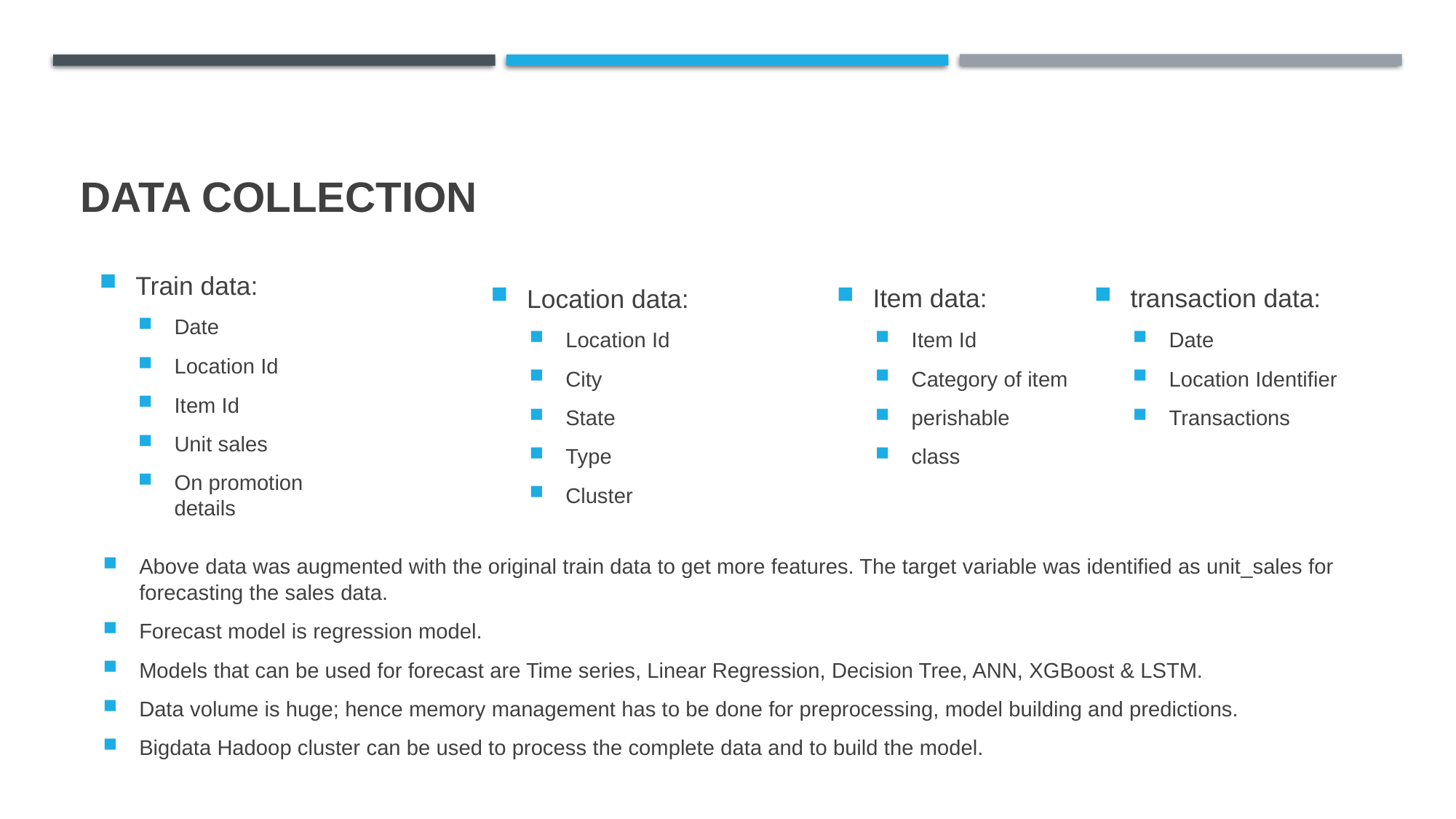

# Data collection
Train data:
Date
Location Id
Item Id
Unit sales
On promotion details
Location data:
Location Id
City
State
Type
Cluster
Item data:
Item Id
Category of item
perishable
class

transaction data:
Date
Location Identifier
Transactions

Above data was augmented with the original train data to get more features. The target variable was identified as unit_sales for forecasting the sales data.
Forecast model is regression model.
Models that can be used for forecast are Time series, Linear Regression, Decision Tree, ANN, XGBoost & LSTM.
Data volume is huge; hence memory management has to be done for preprocessing, model building and predictions.
Bigdata Hadoop cluster can be used to process the complete data and to build the model.